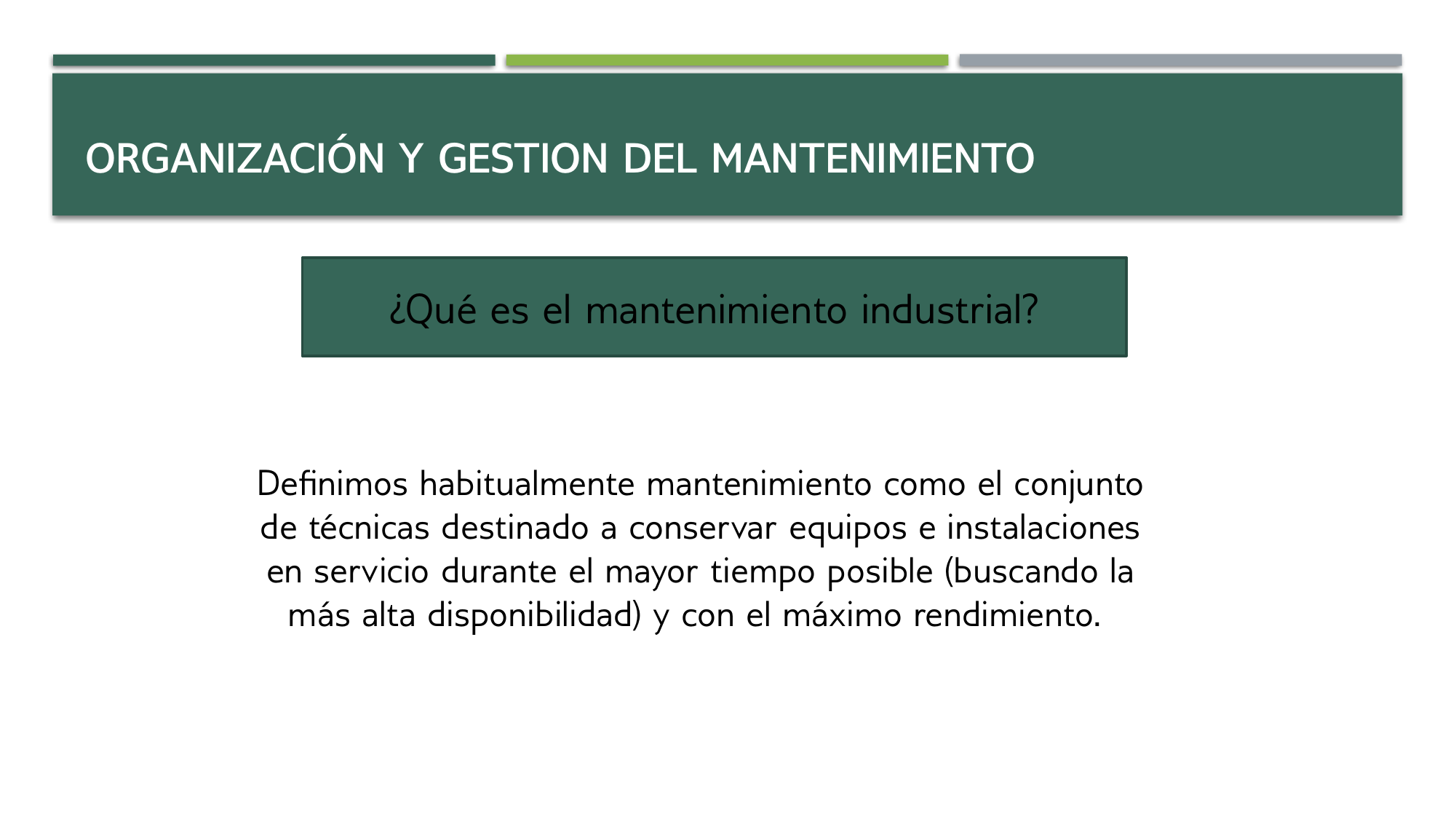

# ORGANIZACIÓN Y GESTION DEL MANTENIMIENTO
¿Qué es el mantenimiento industrial?
Definimos habitualmente mantenimiento como el conjunto de técnicas destinado a conservar equipos e instalaciones en servicio durante el mayor tiempo posible (buscando la más alta disponibilidad) y con el máximo rendimiento.